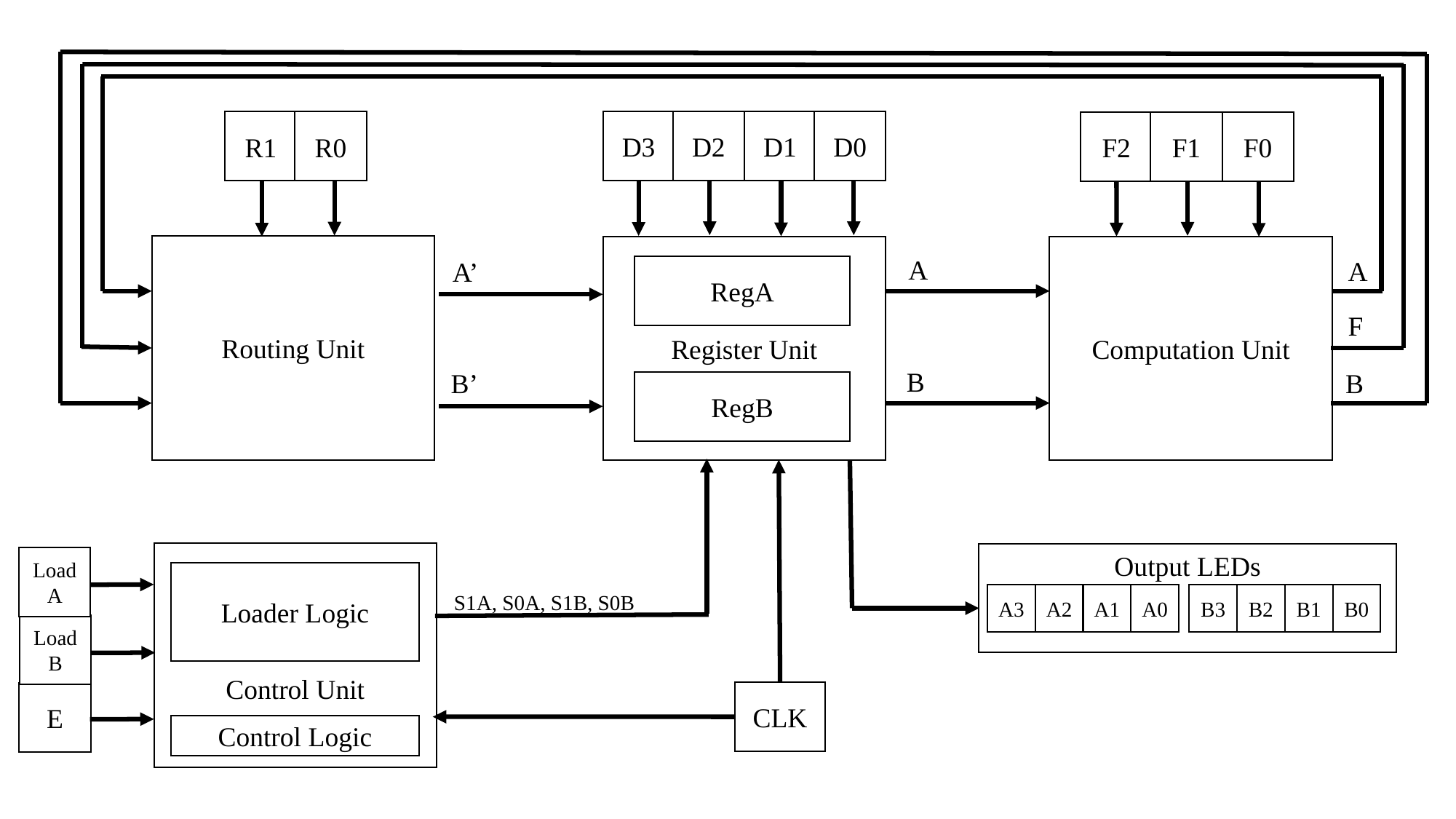

D2
D1
D0
D3
R1
R0
F1
F0
F2
A
A
Routing Unit
A’
Register Unit
Computation Unit
RegA
F
B
B’
B
RegB

Control Unit
Output LEDs

LoadA
S1A, S0A, S1B, S0B
Loader Logic
A1
A0
B1
B0
A3
B3
A2
B2
LoadB
CLK
E
Control Logic